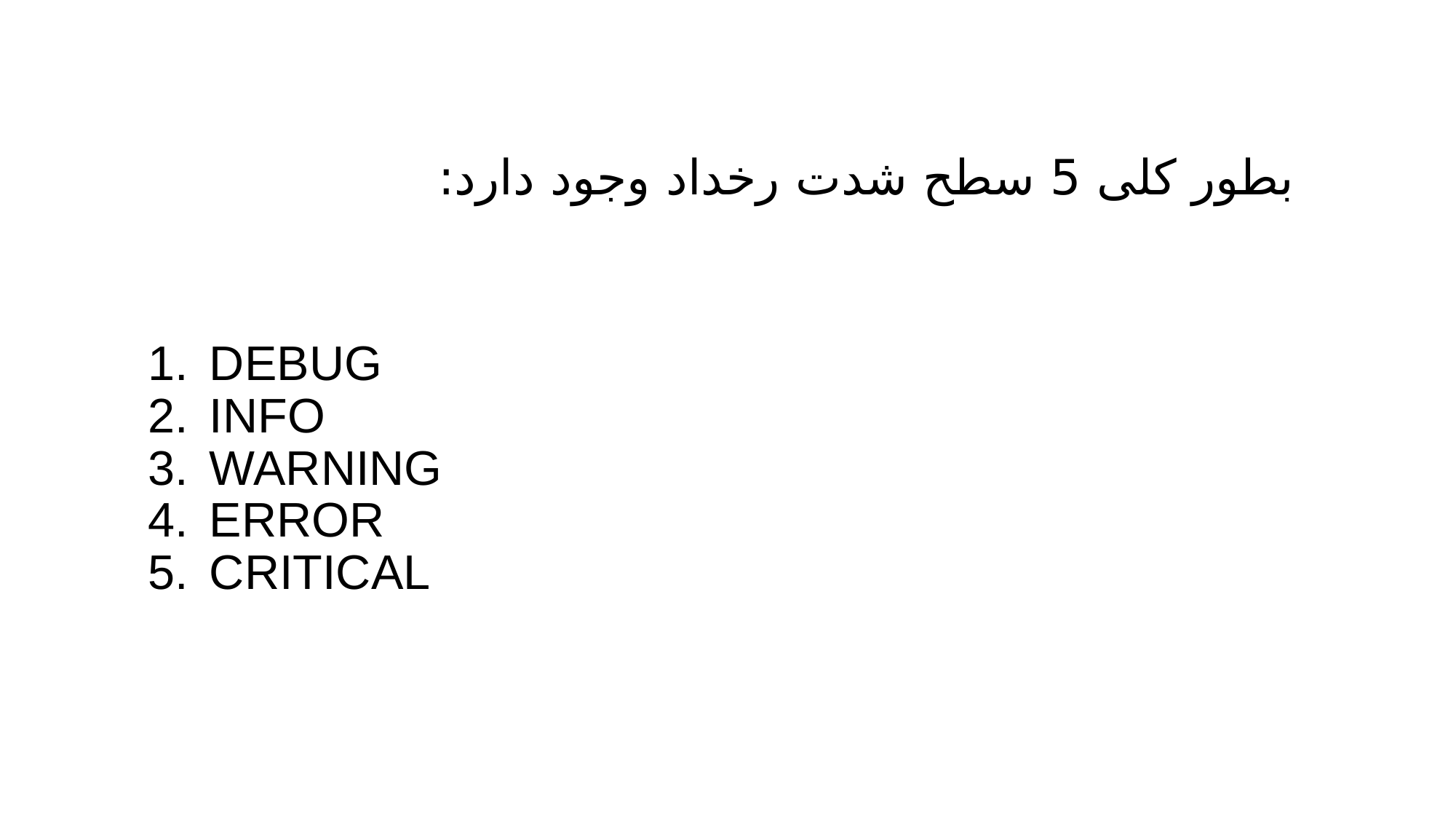

بطور کلی 5 سطح شدت رخداد وجود دارد:

DEBUG
INFO
WARNING
ERROR
CRITICAL